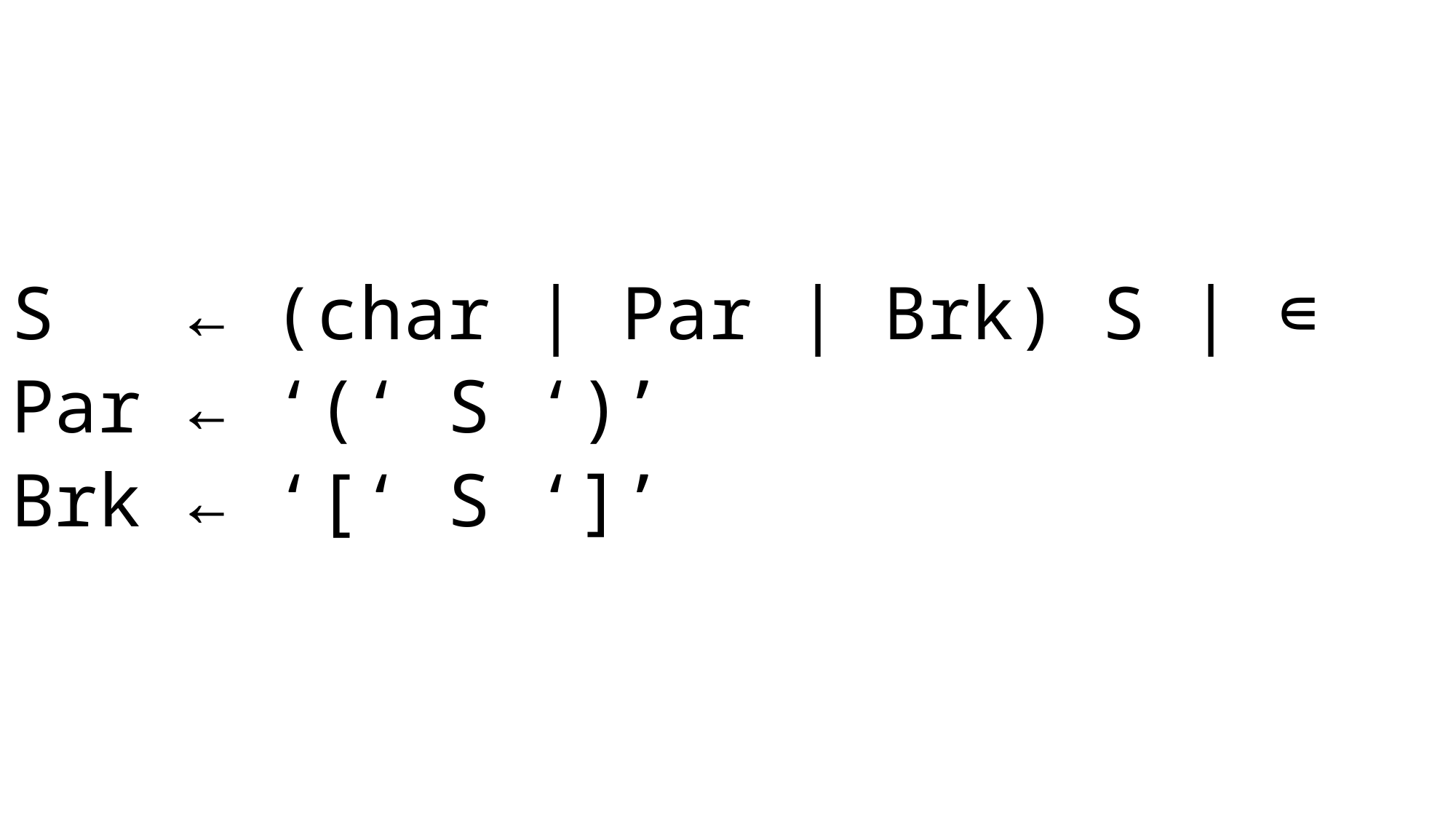

S   ← (char | Par | Brk) S | ∊
Par ← ‘(‘ S ‘)’
Brk ← ‘[‘ S ‘]’